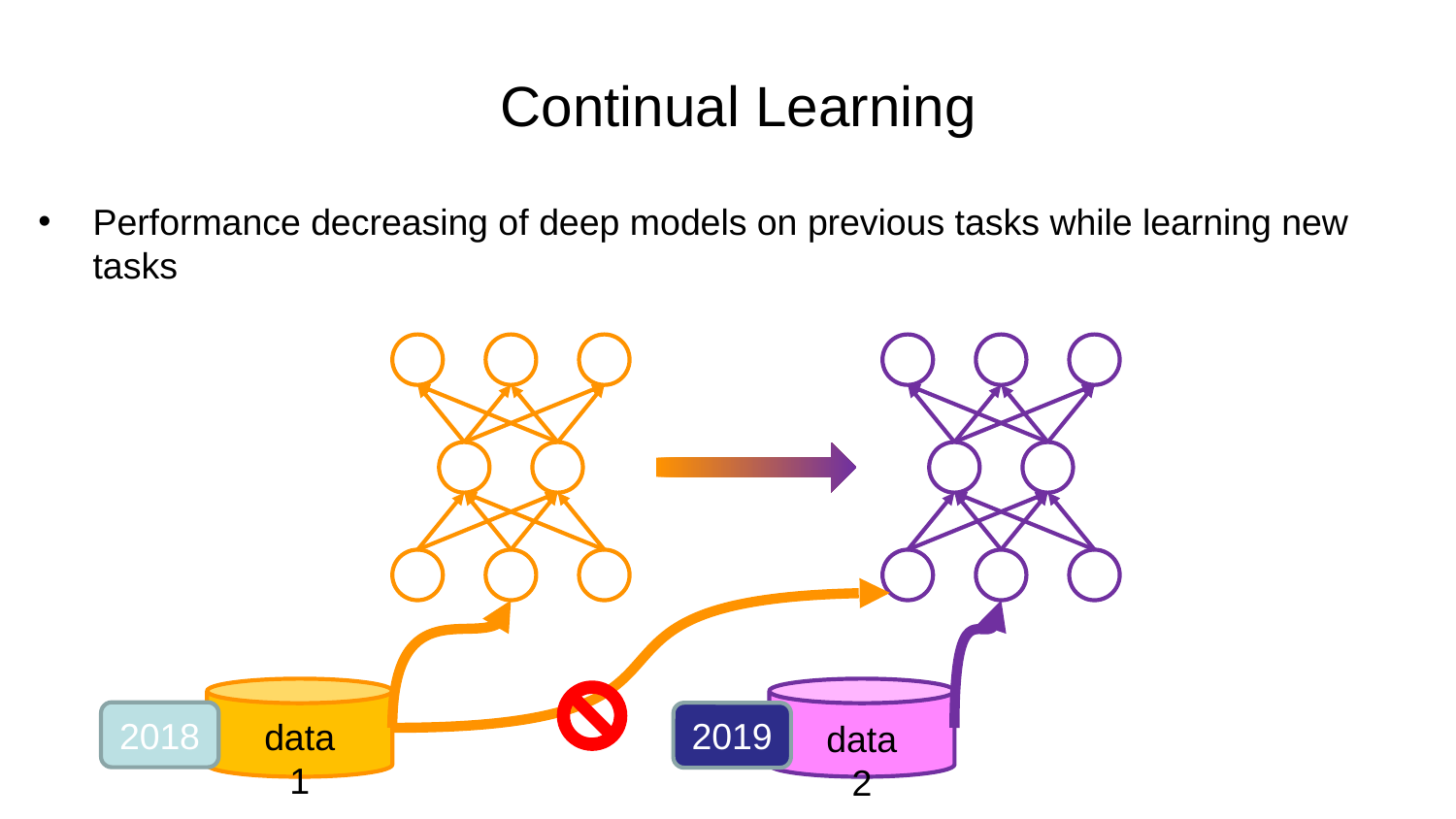

# Continual Learning
Performance decreasing of deep models on previous tasks while learning new tasks

2018
2019
data 1
data 2